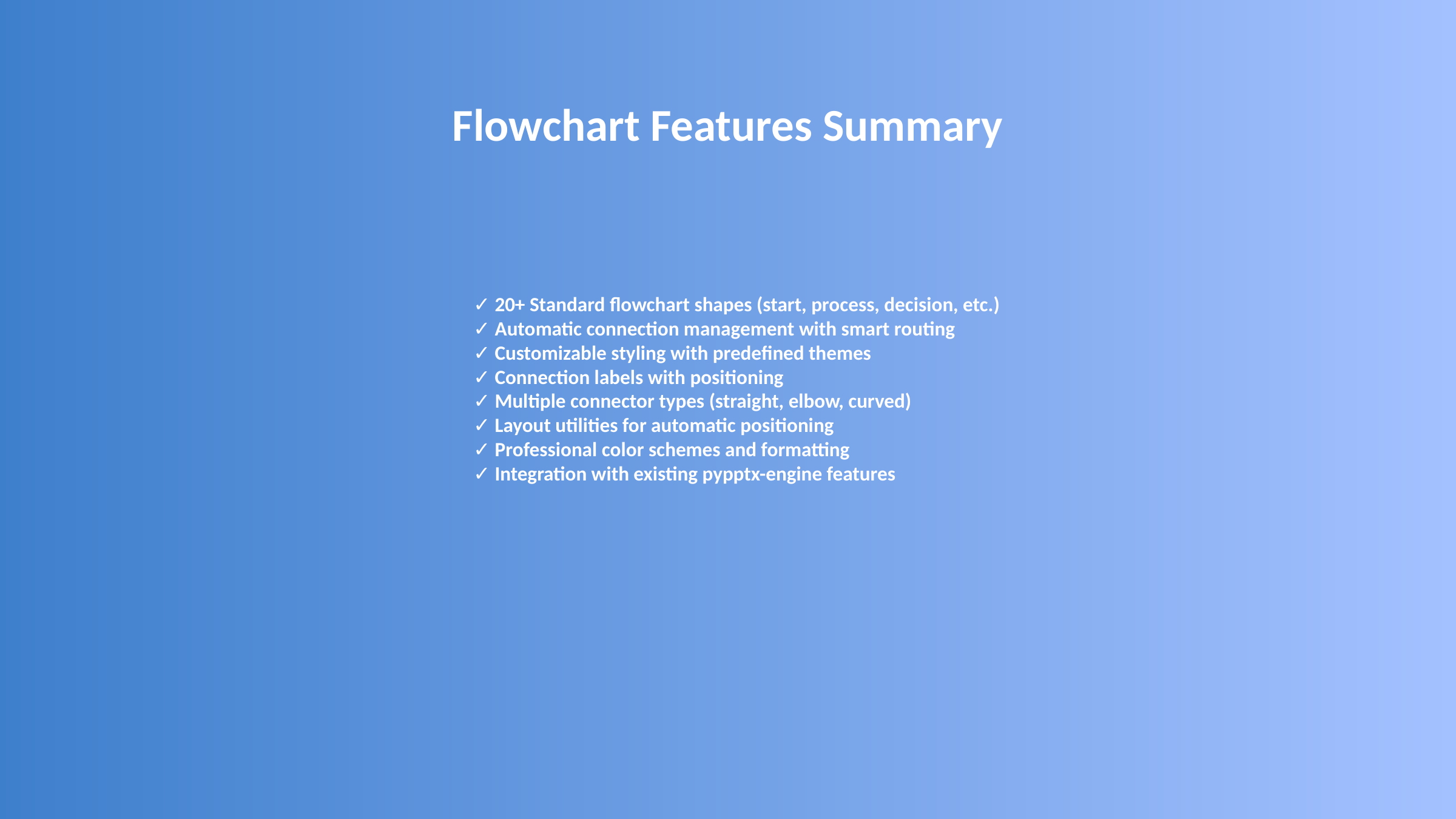

Flowchart Features Summary
✓ 20+ Standard flowchart shapes (start, process, decision, etc.)
✓ Automatic connection management with smart routing
✓ Customizable styling with predefined themes
✓ Connection labels with positioning
✓ Multiple connector types (straight, elbow, curved)
✓ Layout utilities for automatic positioning
✓ Professional color schemes and formatting
✓ Integration with existing pypptx-engine features